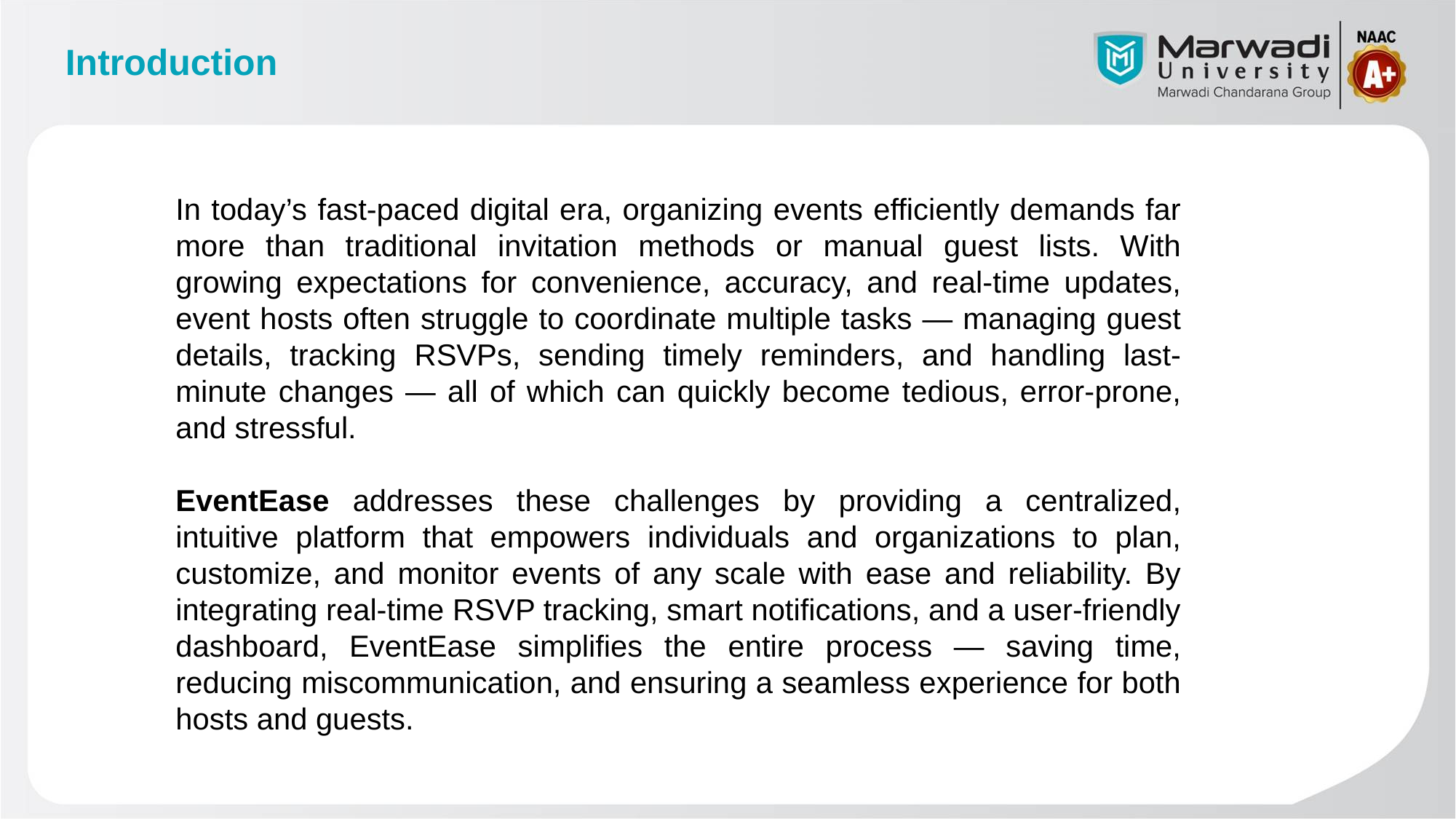

# Introduction
In today’s fast-paced digital era, organizing events efficiently demands far more than traditional invitation methods or manual guest lists. With growing expectations for convenience, accuracy, and real-time updates, event hosts often struggle to coordinate multiple tasks — managing guest details, tracking RSVPs, sending timely reminders, and handling last-minute changes — all of which can quickly become tedious, error-prone, and stressful.

EventEase addresses these challenges by providing a centralized, intuitive platform that empowers individuals and organizations to plan, customize, and monitor events of any scale with ease and reliability. By integrating real-time RSVP tracking, smart notifications, and a user-friendly dashboard, EventEase simplifies the entire process — saving time, reducing miscommunication, and ensuring a seamless experience for both hosts and guests.